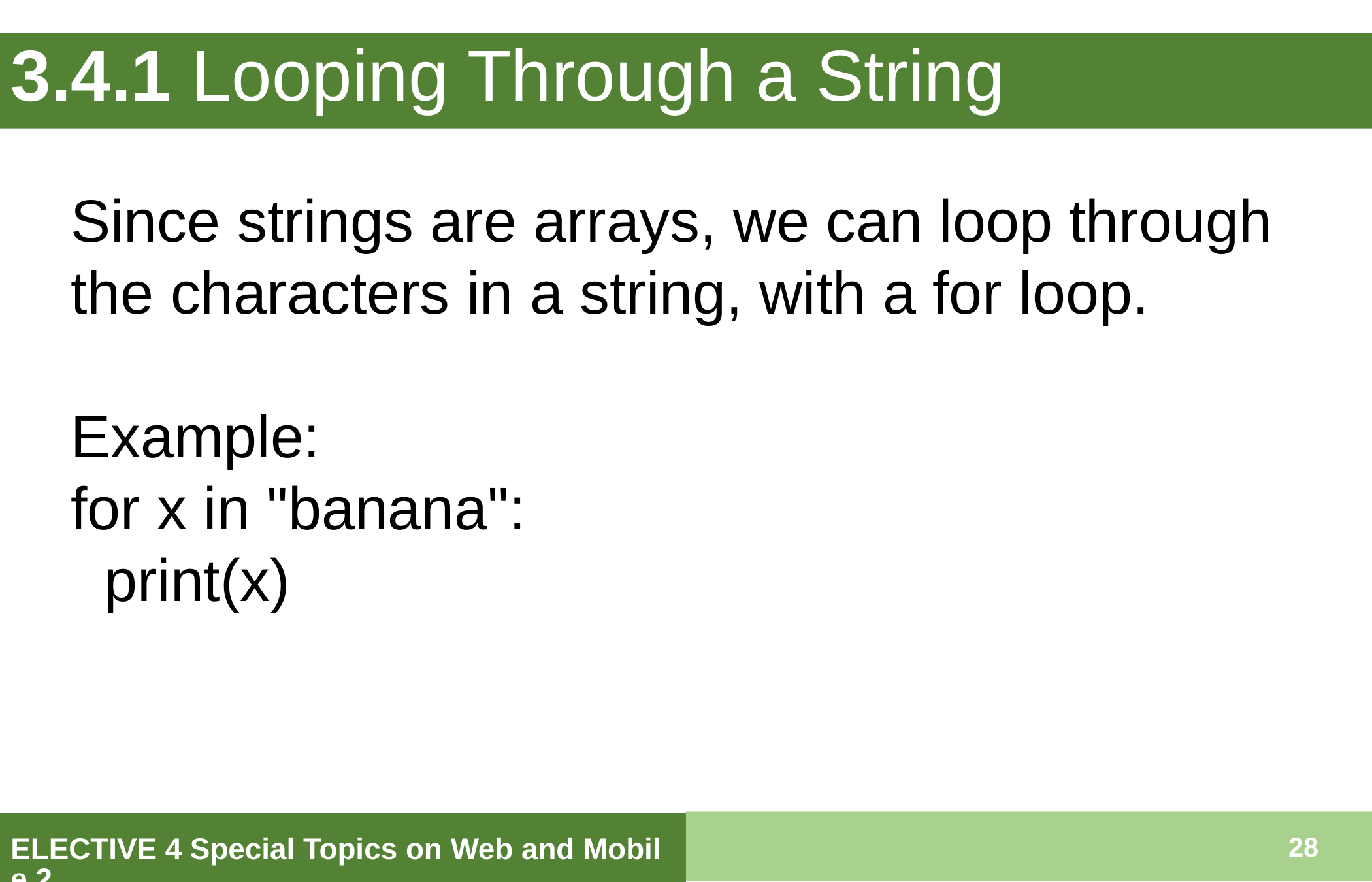

# 3.4.1 Looping Through a String
Since strings are arrays, we can loop through the characters in a string, with a for loop.

Example:
for x in "banana":
  print(x)

ELECTIVE 4 Special Topics on Web and Mobile 2
28